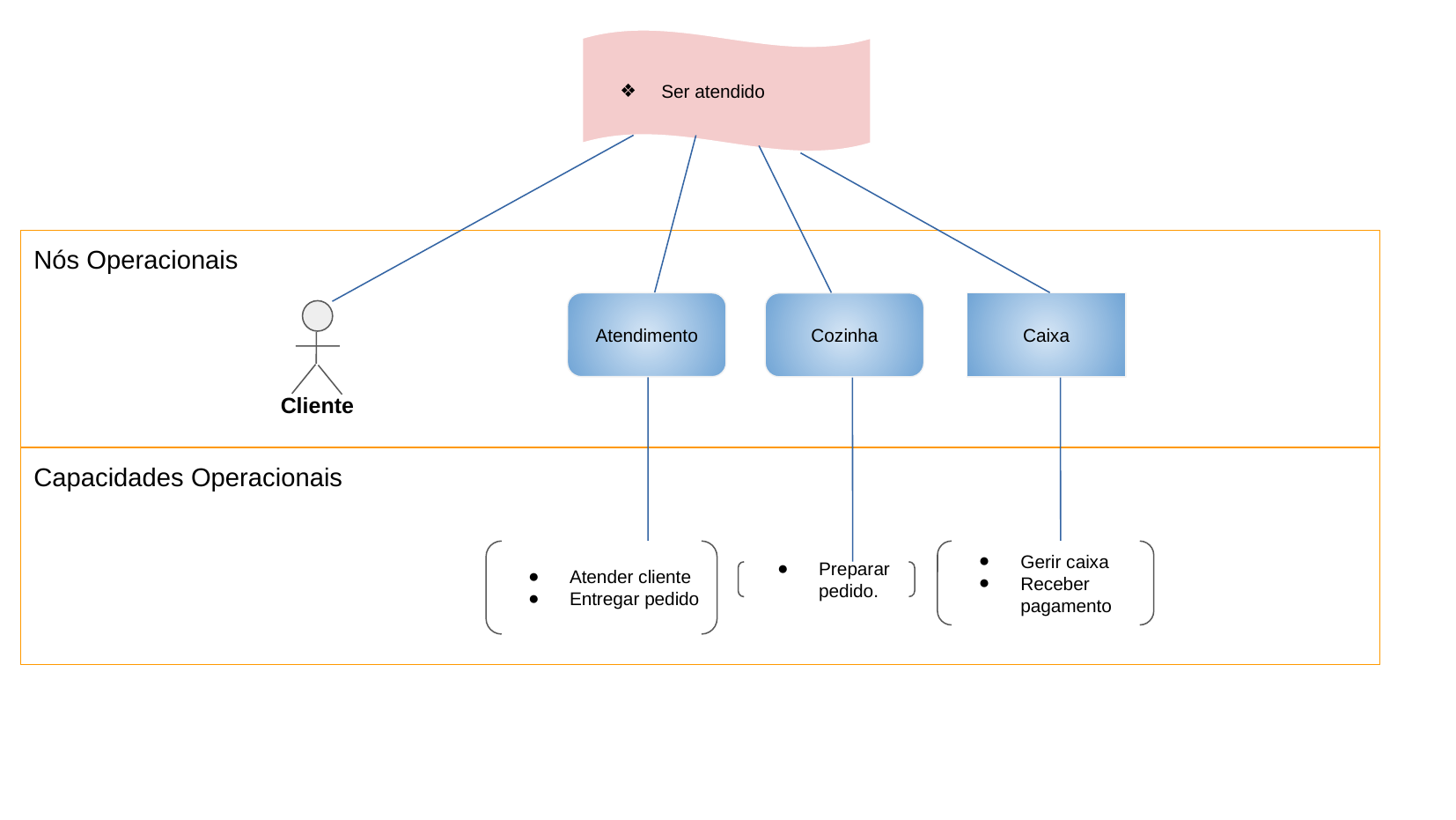

Ser atendido

Nós Operacionais
Atendimento
Caixa
Cozinha

Cliente

Capacidades Operacionais
Atender cliente
Entregar pedido
Gerir caixa
Receber pagamento
Preparar pedido.